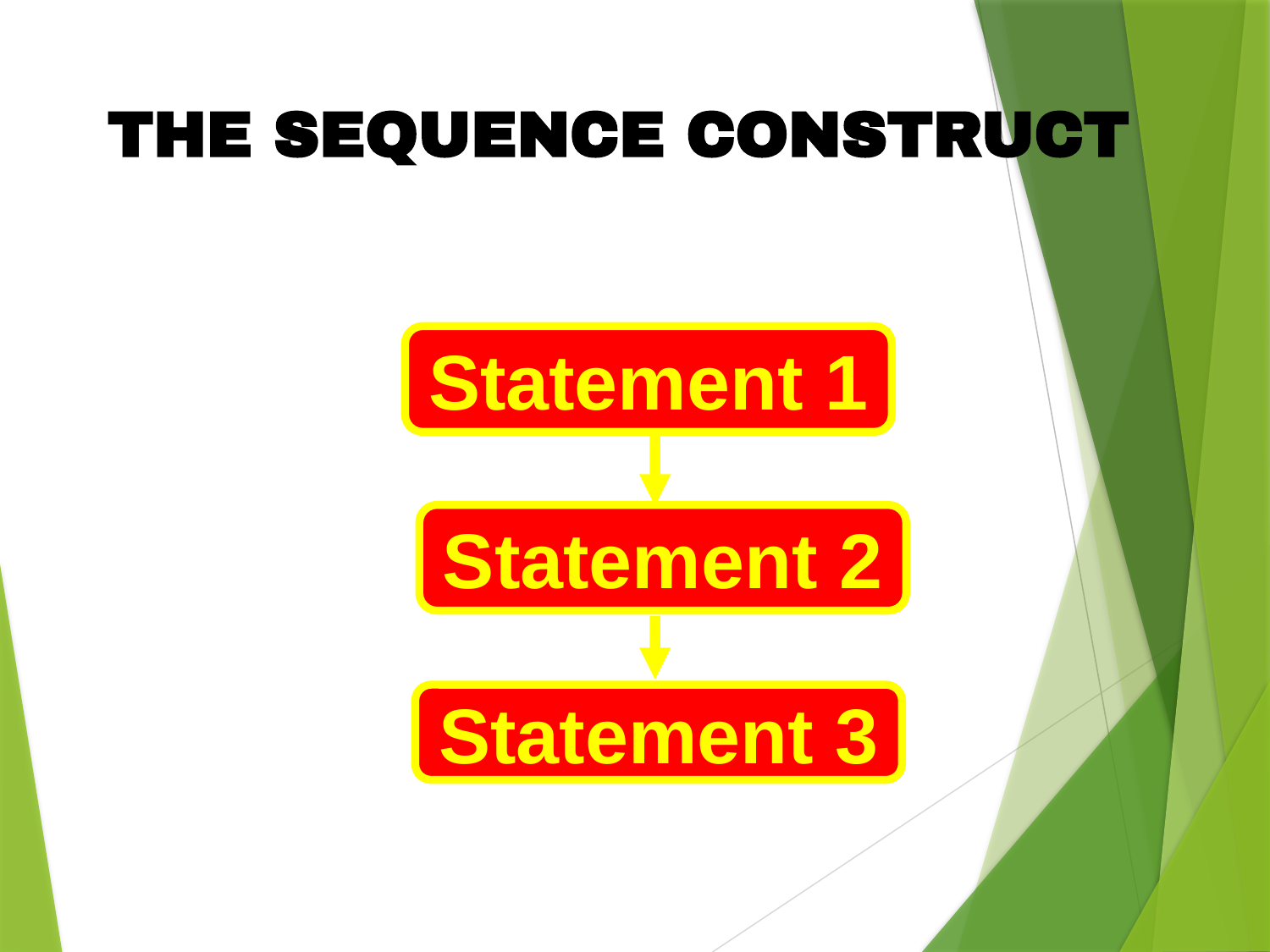

# THE SEQUENCE CONSTRUCT
Statement 1

Statement 2

Statement 3